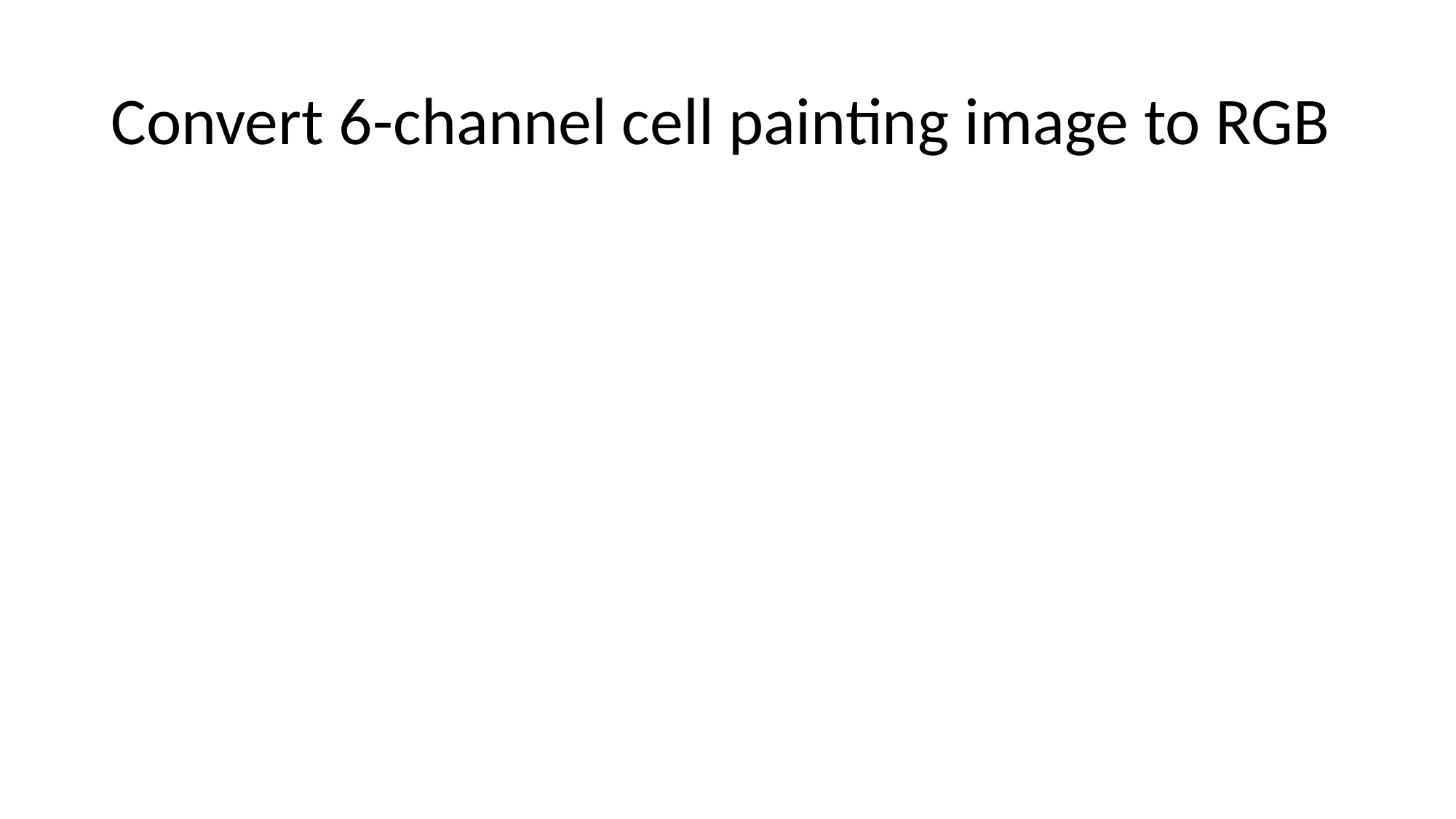

# Convert 6-channel cell painting image to RGB